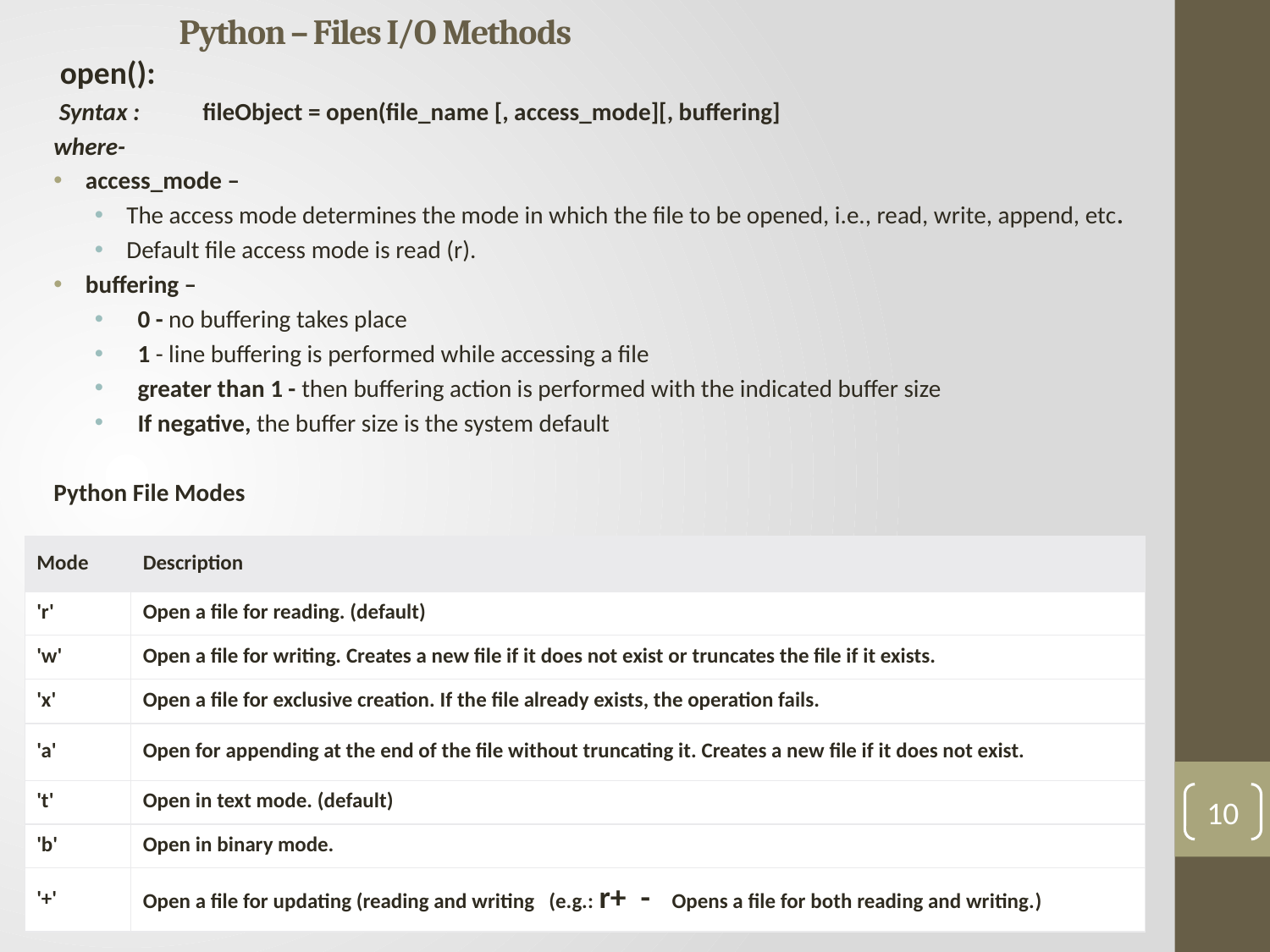

# Python – Files I/O Methods
 open():
 Syntax : 	    fileObject = open(file_name [, access_mode][, buffering]
where-
access_mode –
The access mode determines the mode in which the file to be opened, i.e., read, write, append, etc.
Default file access mode is read (r).
buffering –
  0 - no buffering takes place
  1 - line buffering is performed while accessing a file
  greater than 1 - then buffering action is performed with the indicated buffer size
  If negative, the buffer size is the system default

Python File Modes
| Mode | Description |
| --- | --- |
| 'r' | Open a file for reading. (default) |
| 'w' | Open a file for writing. Creates a new file if it does not exist or truncates the file if it exists. |
| 'x' | Open a file for exclusive creation. If the file already exists, the operation fails. |
| 'a' | Open for appending at the end of the file without truncating it. Creates a new file if it does not exist. |
| 't' | Open in text mode. (default) |
| 'b' | Open in binary mode. |
| '+' | Open a file for updating (reading and writing (e.g.: r+ - Opens a file for both reading and writing.) |
10